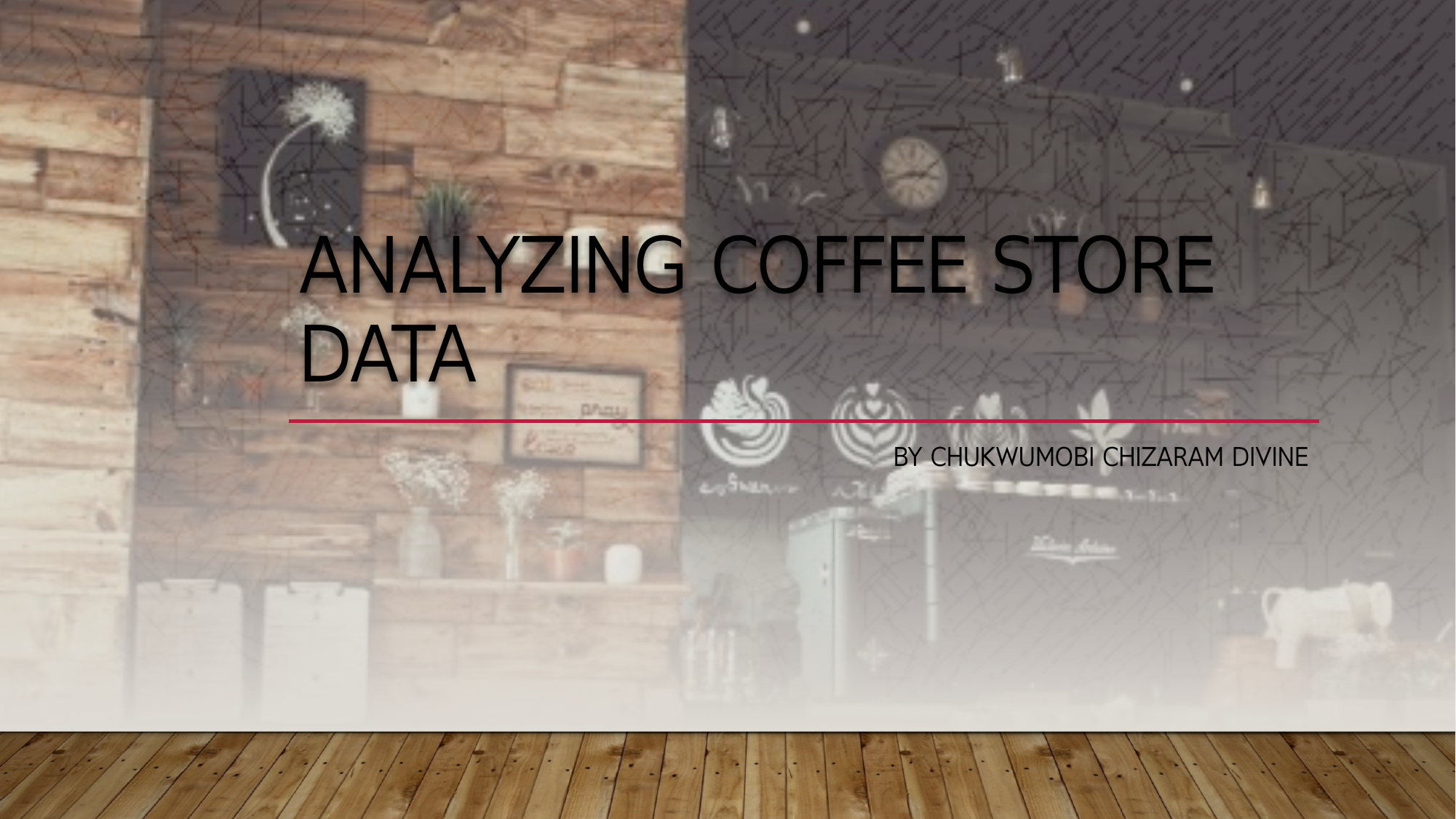

# Analyzing coffee store data
By chukwumobi chizaram divine